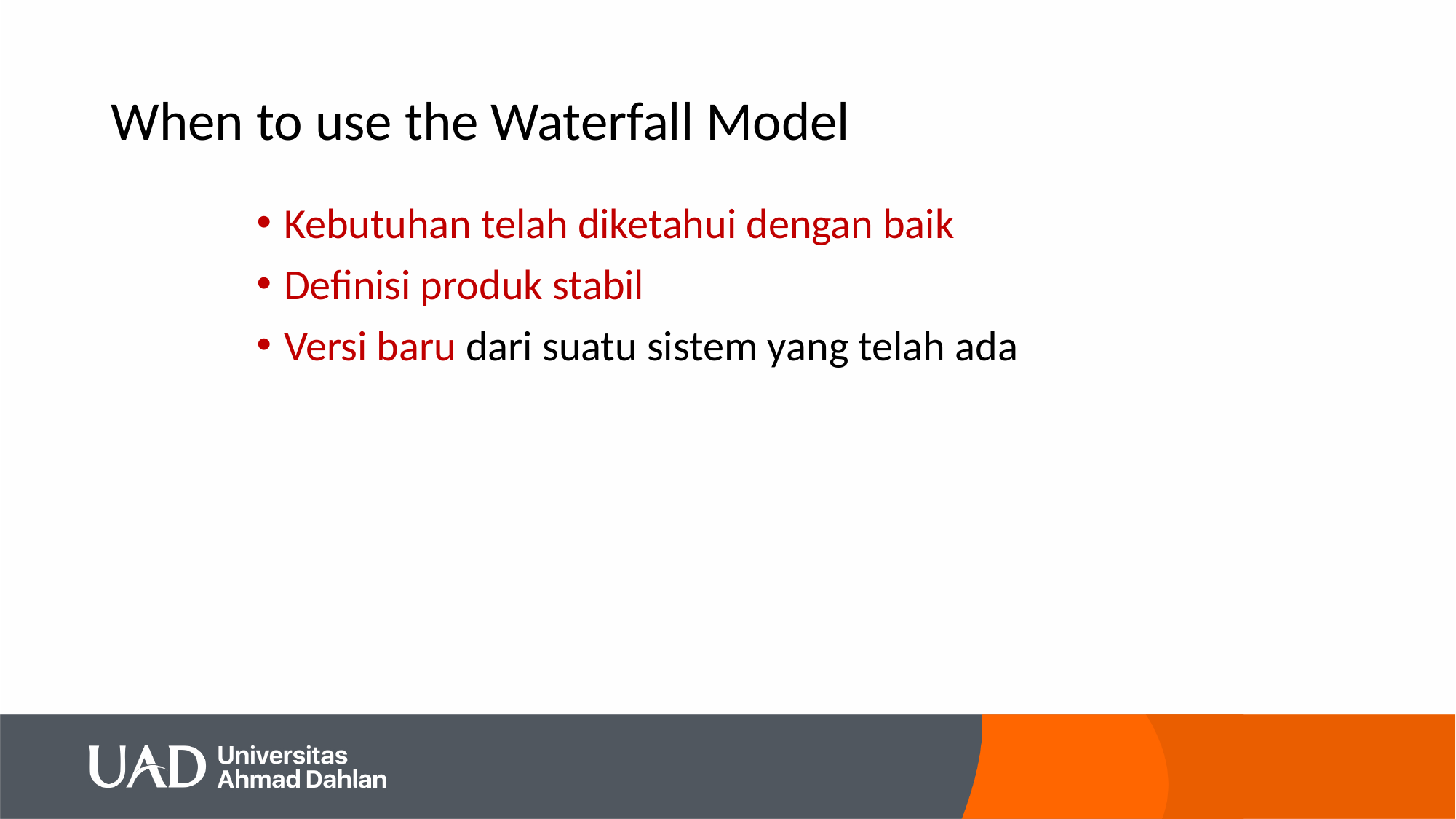

# When to use the Waterfall Model
Kebutuhan telah diketahui dengan baik
Definisi produk stabil
Versi baru dari suatu sistem yang telah ada